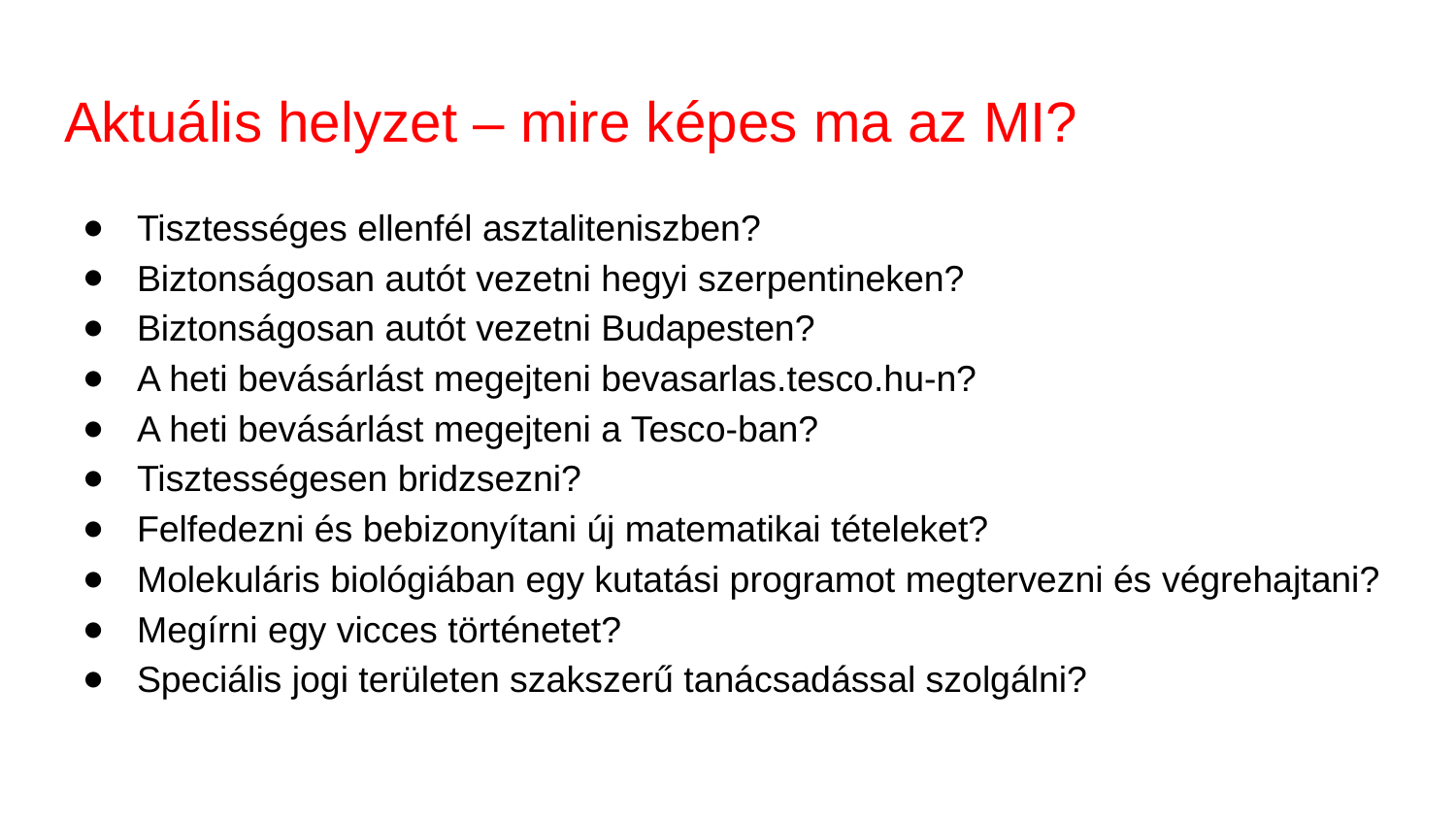

# Aktuális helyzet – mire képes ma az MI?
Tisztességes ellenfél asztaliteniszben?
Biztonságosan autót vezetni hegyi szerpentineken?
Biztonságosan autót vezetni Budapesten?
A heti bevásárlást megejteni bevasarlas.tesco.hu-n?
A heti bevásárlást megejteni a Tesco-ban?
Tisztességesen bridzsezni?
Felfedezni és bebizonyítani új matematikai tételeket?
Molekuláris biológiában egy kutatási programot megtervezni és végrehajtani?
Megírni egy vicces történetet?
Speciális jogi területen szakszerű tanácsadással szolgálni?